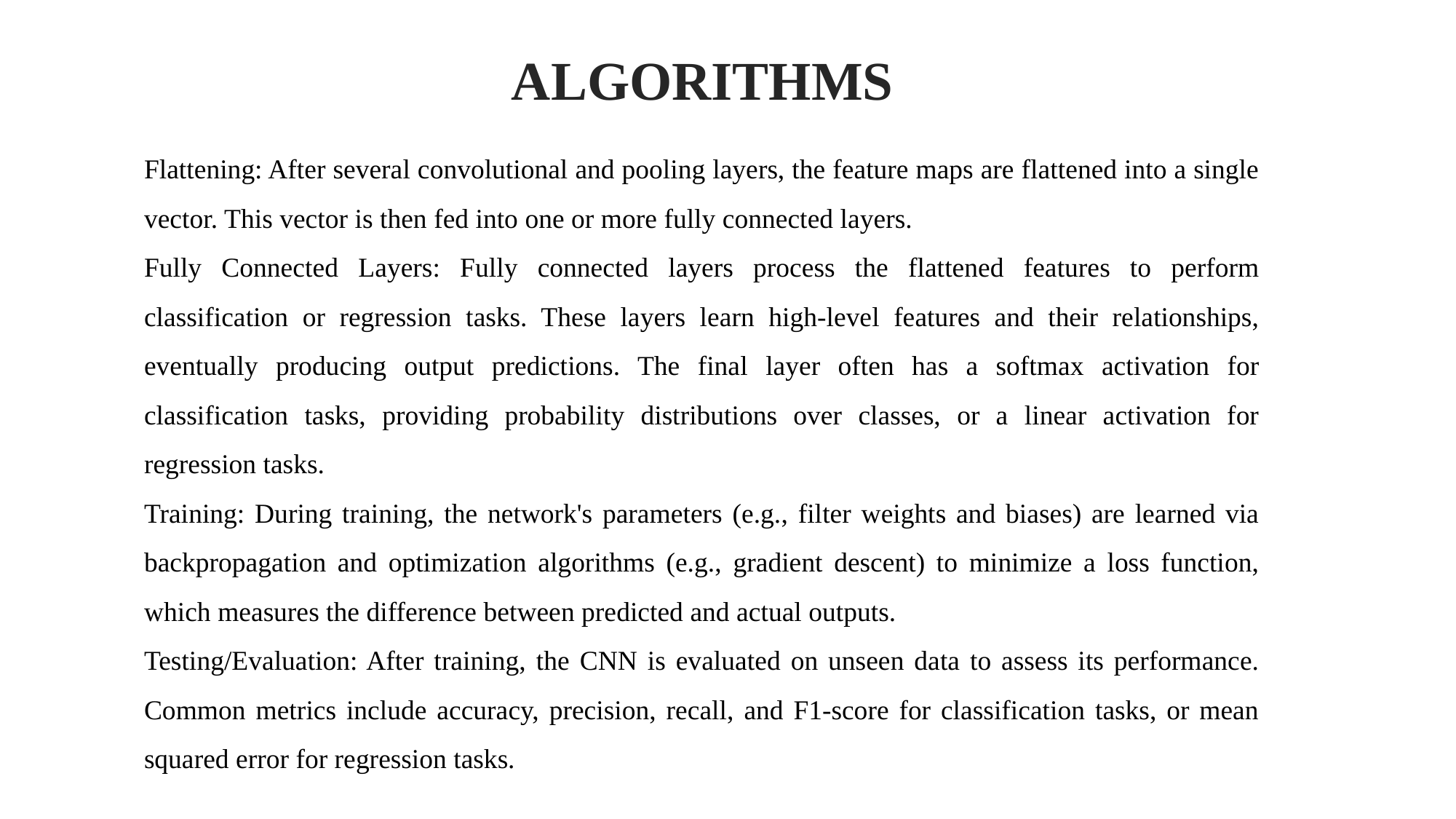

ALGORITHMS
Flattening: After several convolutional and pooling layers, the feature maps are flattened into a single vector. This vector is then fed into one or more fully connected layers.
Fully Connected Layers: Fully connected layers process the flattened features to perform classification or regression tasks. These layers learn high-level features and their relationships, eventually producing output predictions. The final layer often has a softmax activation for classification tasks, providing probability distributions over classes, or a linear activation for regression tasks.
Training: During training, the network's parameters (e.g., filter weights and biases) are learned via backpropagation and optimization algorithms (e.g., gradient descent) to minimize a loss function, which measures the difference between predicted and actual outputs.
Testing/Evaluation: After training, the CNN is evaluated on unseen data to assess its performance. Common metrics include accuracy, precision, recall, and F1-score for classification tasks, or mean squared error for regression tasks.